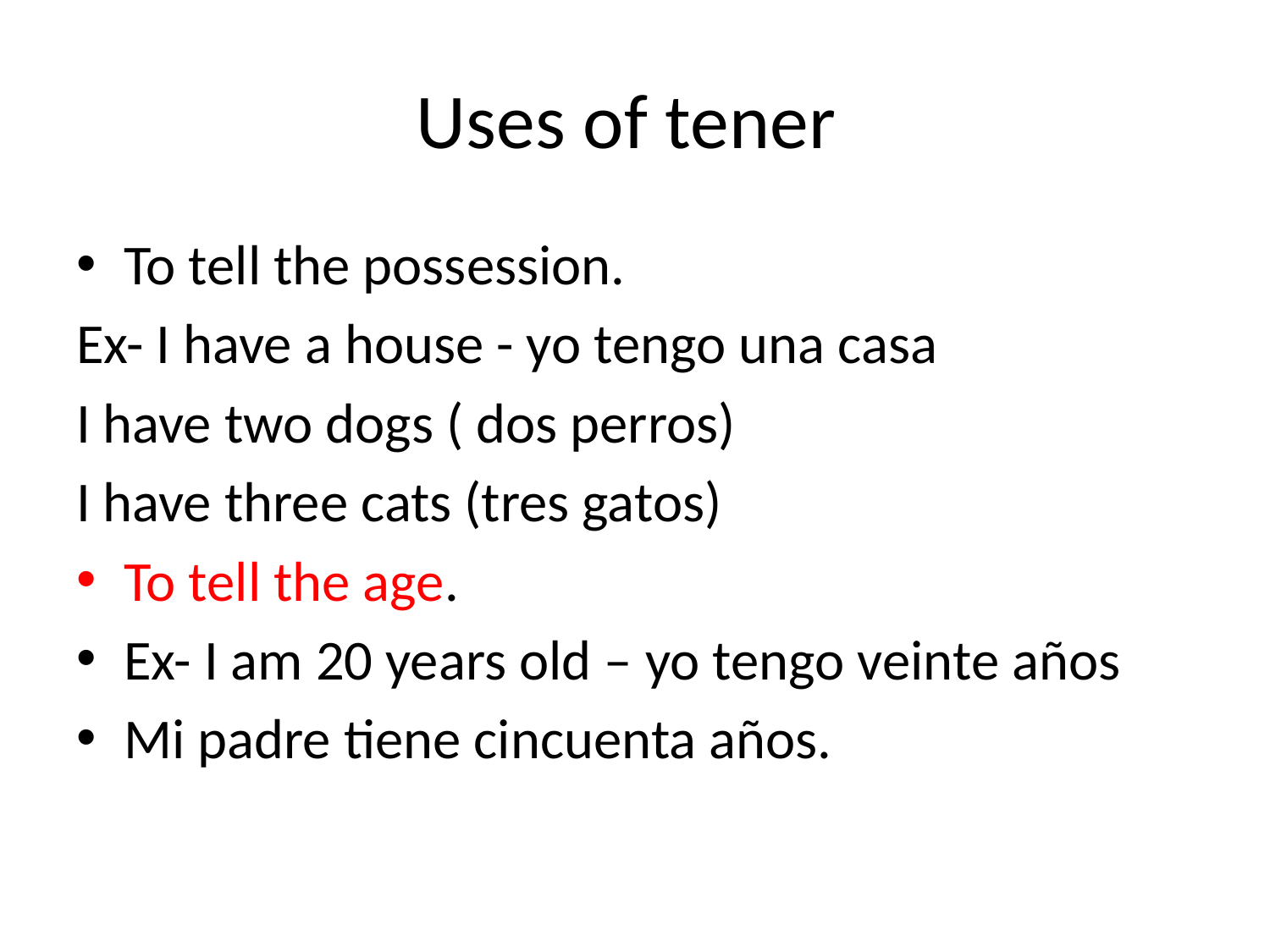

# Uses of tener
To tell the possession.
Ex- I have a house - yo tengo una casa
I have two dogs ( dos perros)
I have three cats (tres gatos)
To tell the age.
Ex- I am 20 years old – yo tengo veinte años
Mi padre tiene cincuenta años.